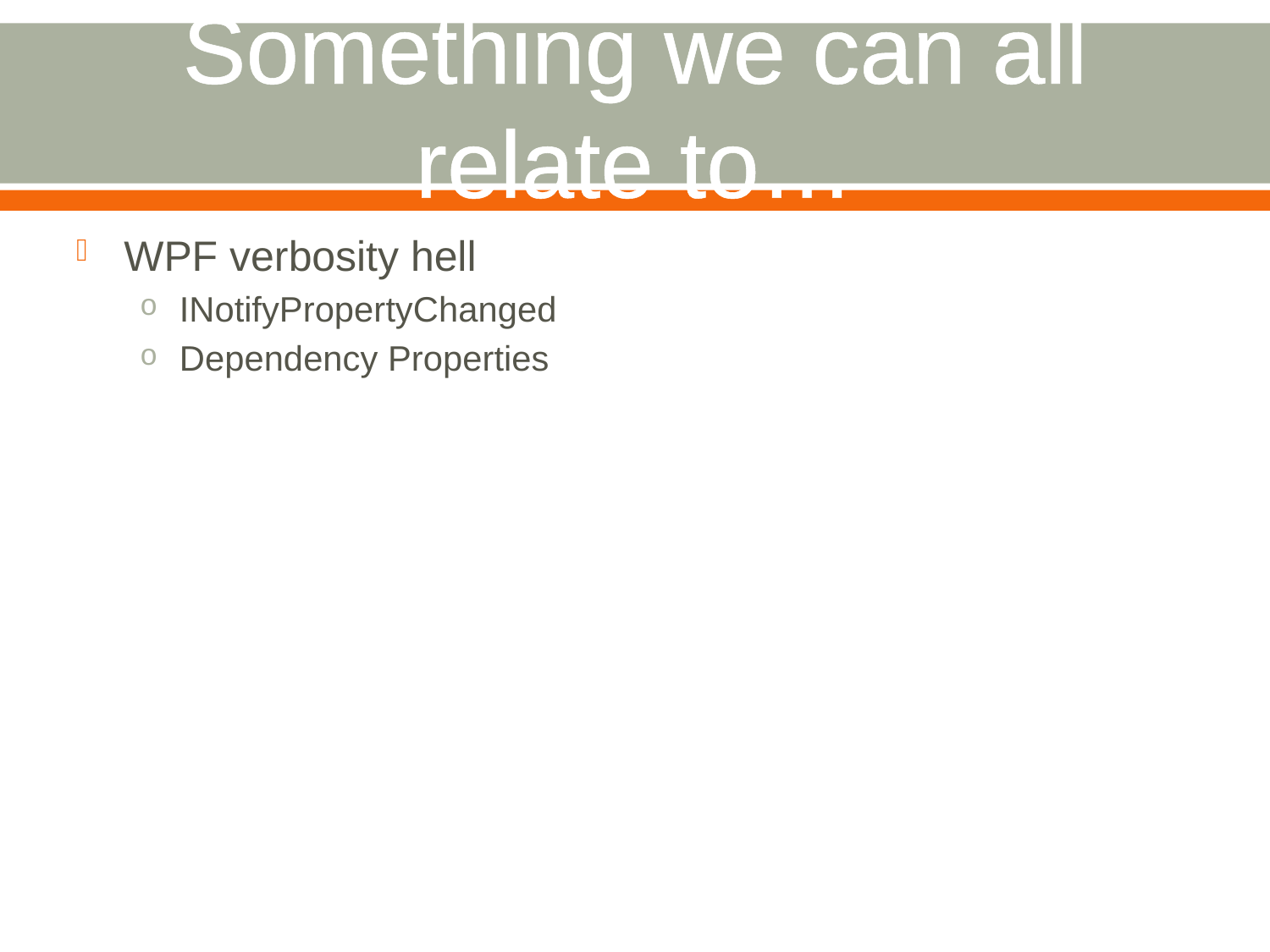

# Something we can all relate to…
WPF verbosity hell
INotifyPropertyChanged
Dependency Properties